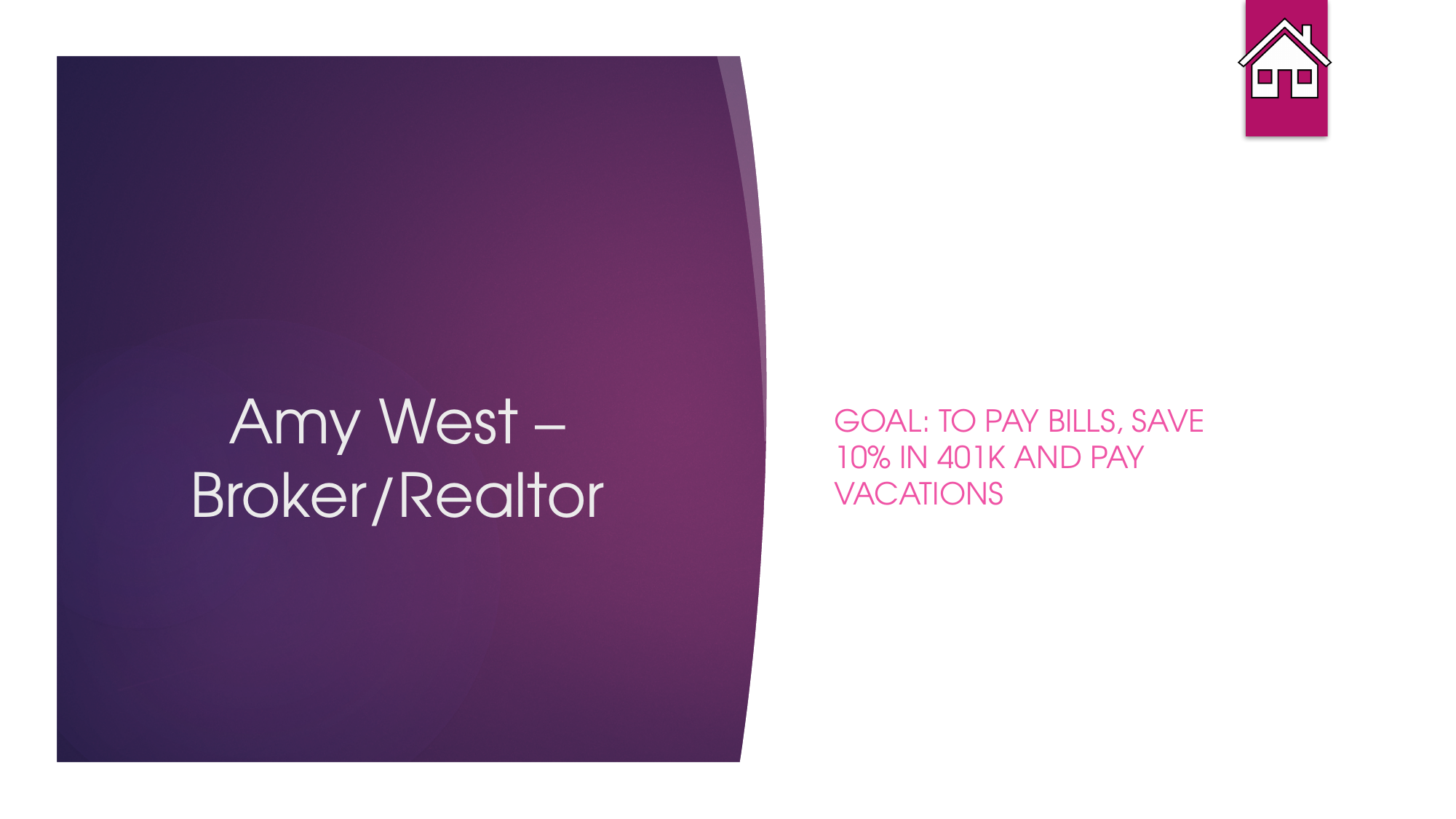

Goal: To pay bills, save 10% in 401K and pay vacations
# Amy West –Broker/Realtor